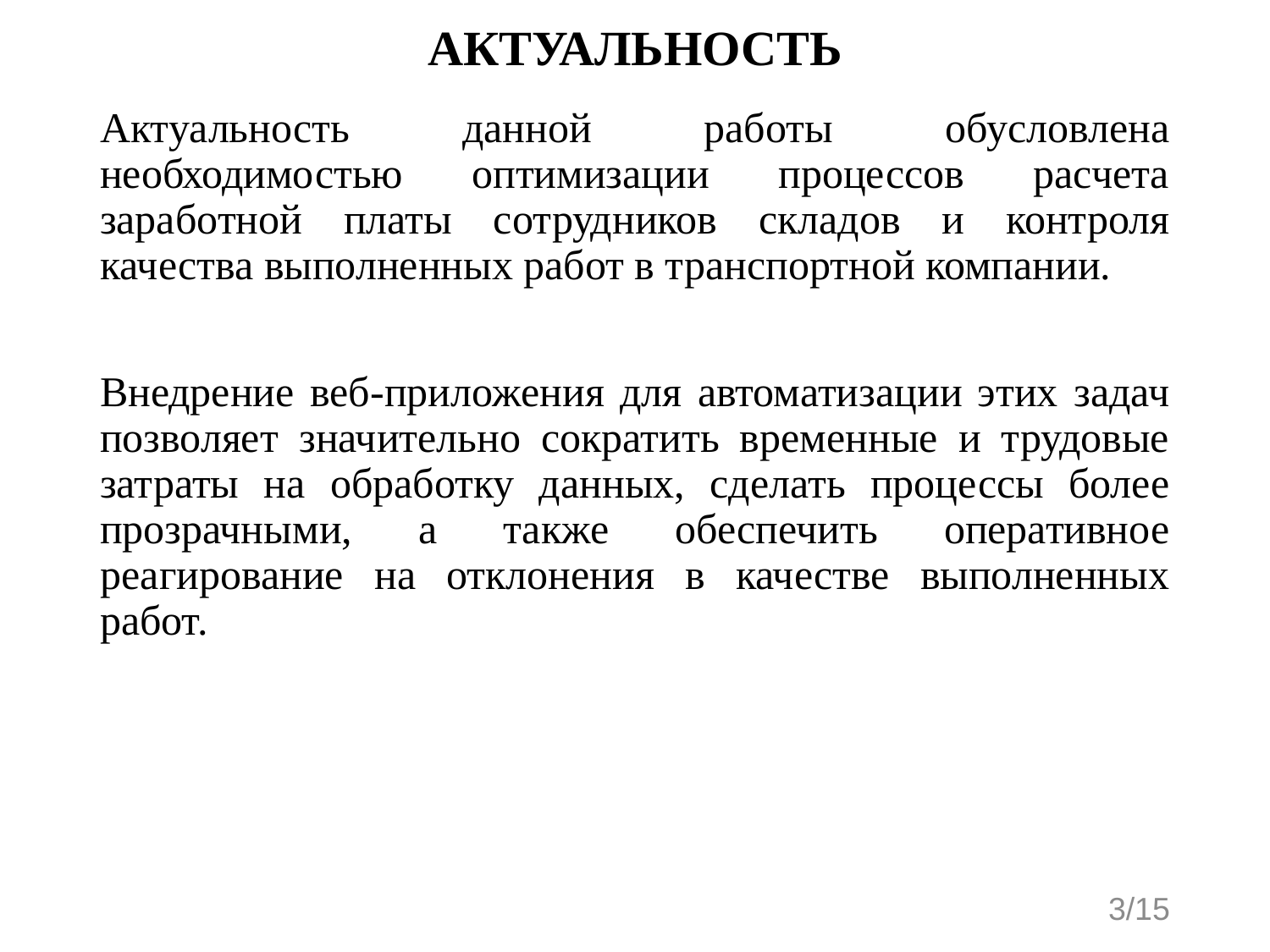

# АКТУАЛЬНОСТЬ
Актуальность данной работы обусловлена необходимостью оптимизации процессов расчета заработной платы сотрудников складов и контроля качества выполненных работ в транспортной компании.

Внедрение веб-приложения для автоматизации этих задач позволяет значительно сократить временные и трудовые затраты на обработку данных, сделать процессы более прозрачными, а также обеспечить оперативное реагирование на отклонения в качестве выполненных работ.

3/15